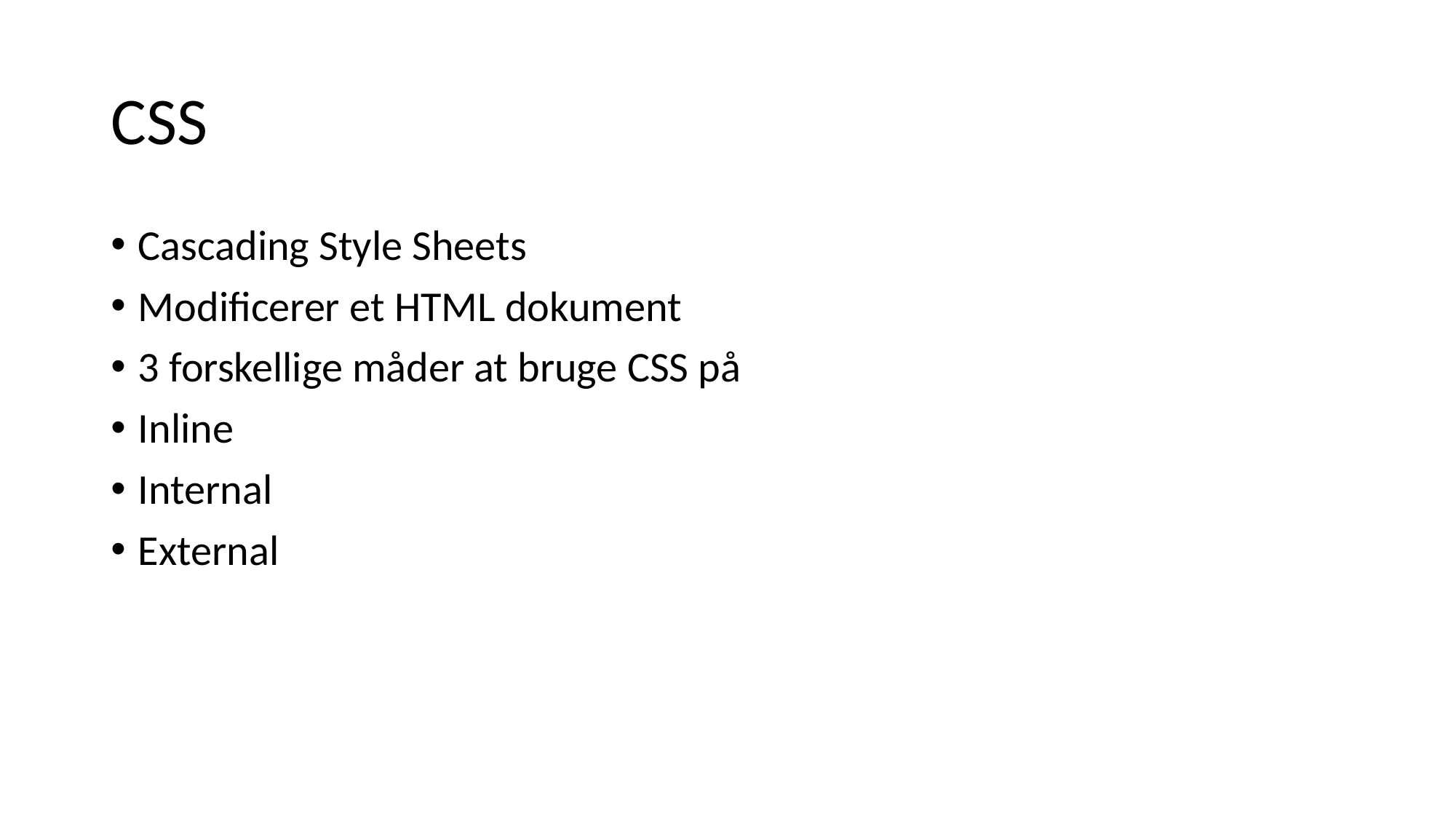

# CSS
Cascading Style Sheets
Modificerer et HTML dokument
3 forskellige måder at bruge CSS på
Inline
Internal
External